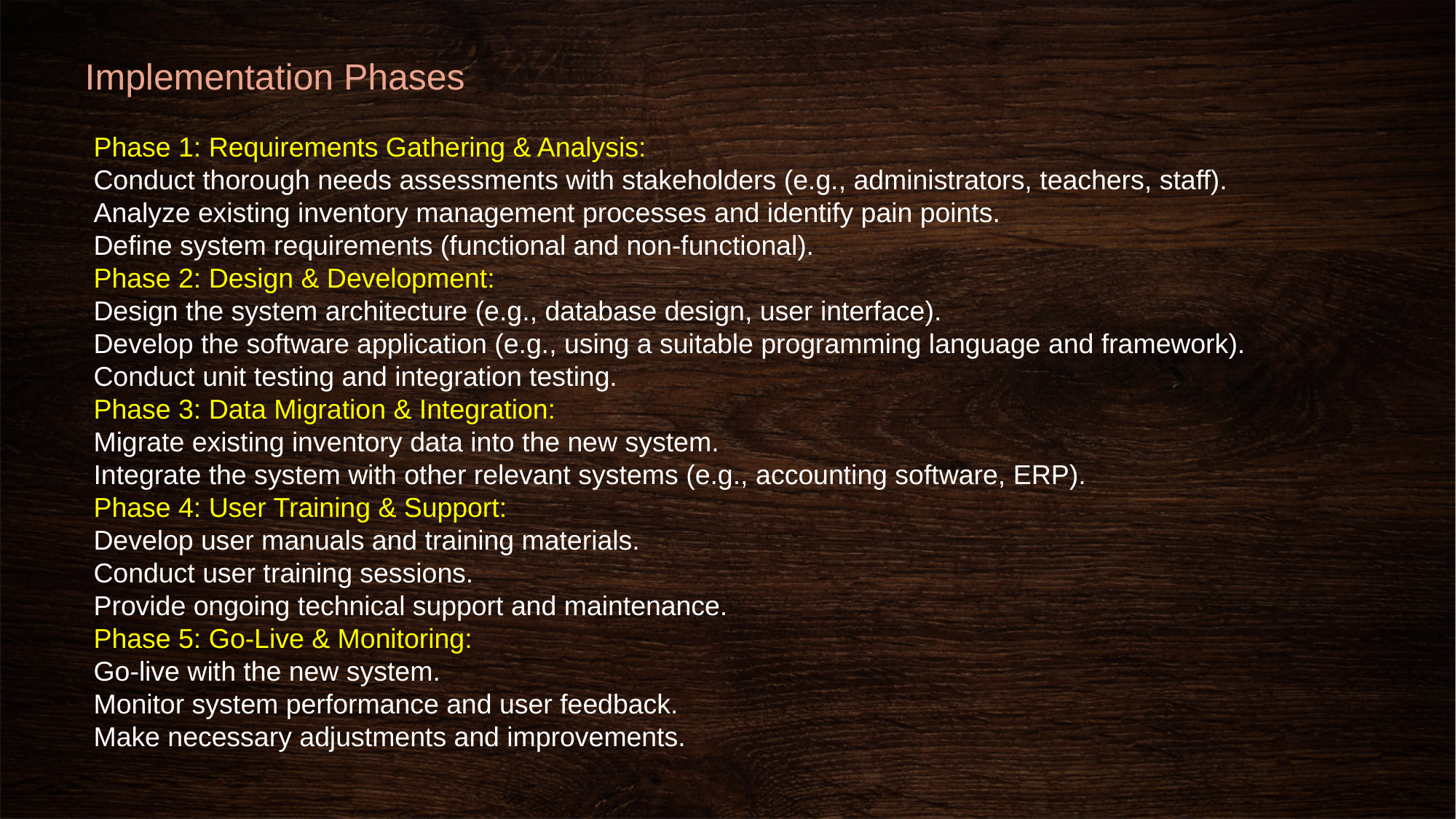

Implementation Phases

Phase 1: Requirements Gathering & Analysis:
Conduct thorough needs assessments with stakeholders (e.g., administrators, teachers, staff).
Analyze existing inventory management processes and identify pain points.
Define system requirements (functional and non-functional).
Phase 2: Design & Development:
Design the system architecture (e.g., database design, user interface).
Develop the software application (e.g., using a suitable programming language and framework).
Conduct unit testing and integration testing.
Phase 3: Data Migration & Integration:
Migrate existing inventory data into the new system.
Integrate the system with other relevant systems (e.g., accounting software, ERP).
Phase 4: User Training & Support:
Develop user manuals and training materials.
Conduct user training sessions.
Provide ongoing technical support and maintenance.
Phase 5: Go-Live & Monitoring:
Go-live with the new system.
Monitor system performance and user feedback.
Make necessary adjustments and improvements.